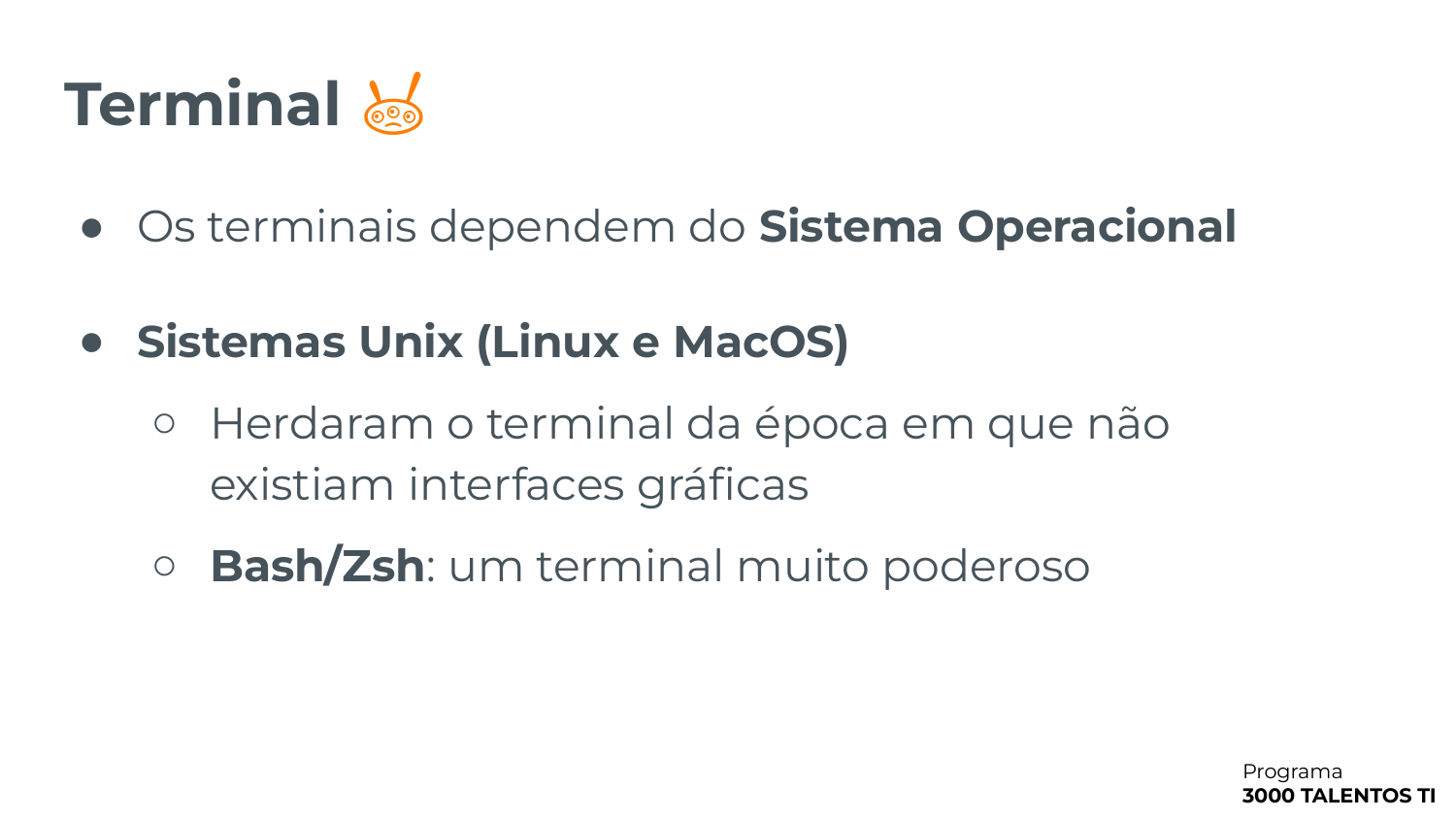

# Terminal 👾
Os terminais dependem do Sistema Operacional
Sistemas Unix (Linux e MacOS)
Herdaram o terminal da época em que não existiam interfaces gráficas
Bash/Zsh: um terminal muito poderoso